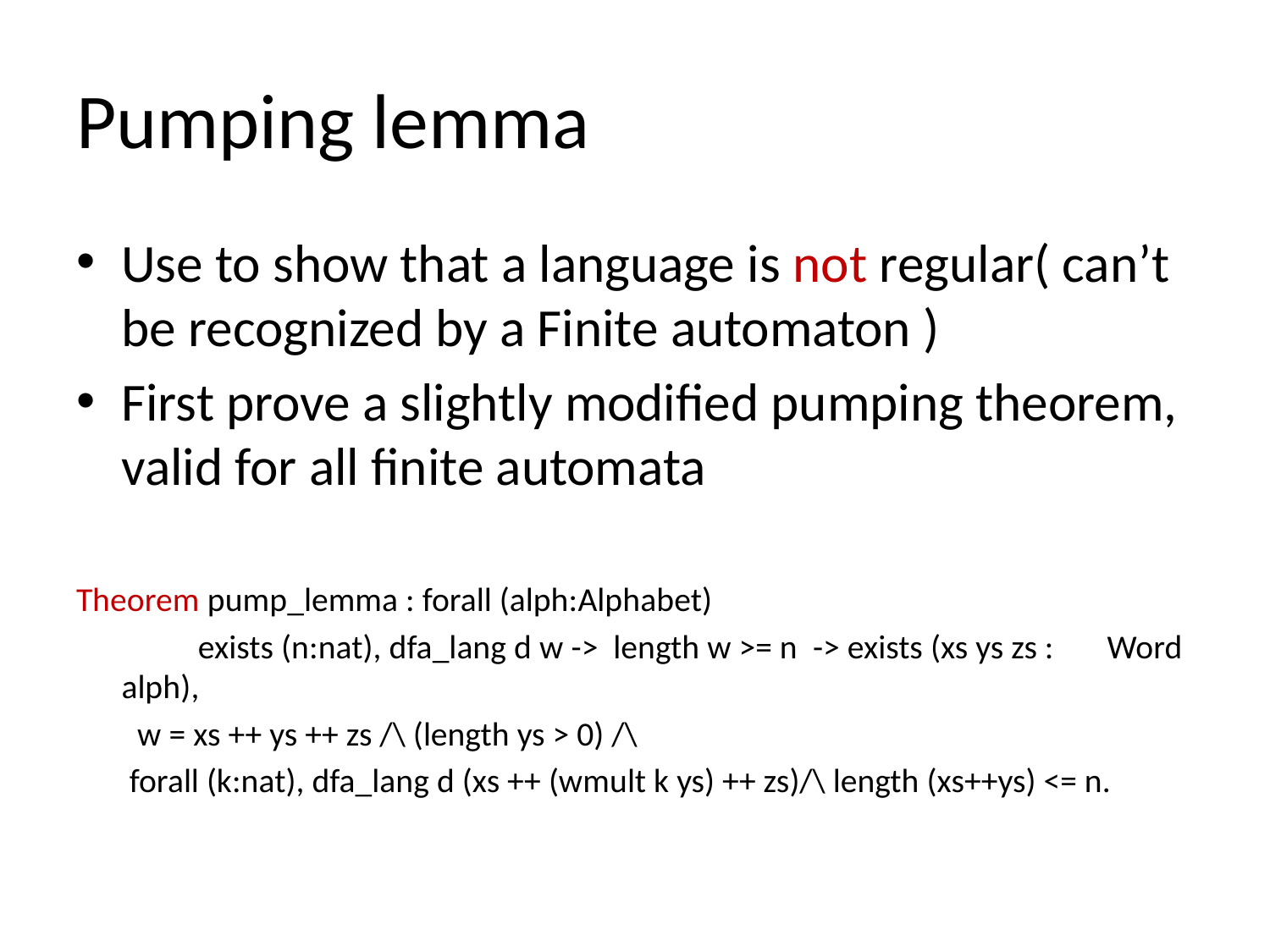

# Pumping lemma
Use to show that a language is not regular( can’t be recognized by a Finite automaton )
First prove a slightly modified pumping theorem, valid for all finite automata

Theorem pump_lemma : forall (alph:Alphabet)
                exists (n:nat), dfa_lang d w ->  length w >= n  -> exists (xs ys zs :       Word alph),
        w = xs ++ ys ++ zs /\ (length ys > 0) /\
       forall (k:nat), dfa_lang d (xs ++ (wmult k ys) ++ zs)/\ length (xs++ys) <= n.